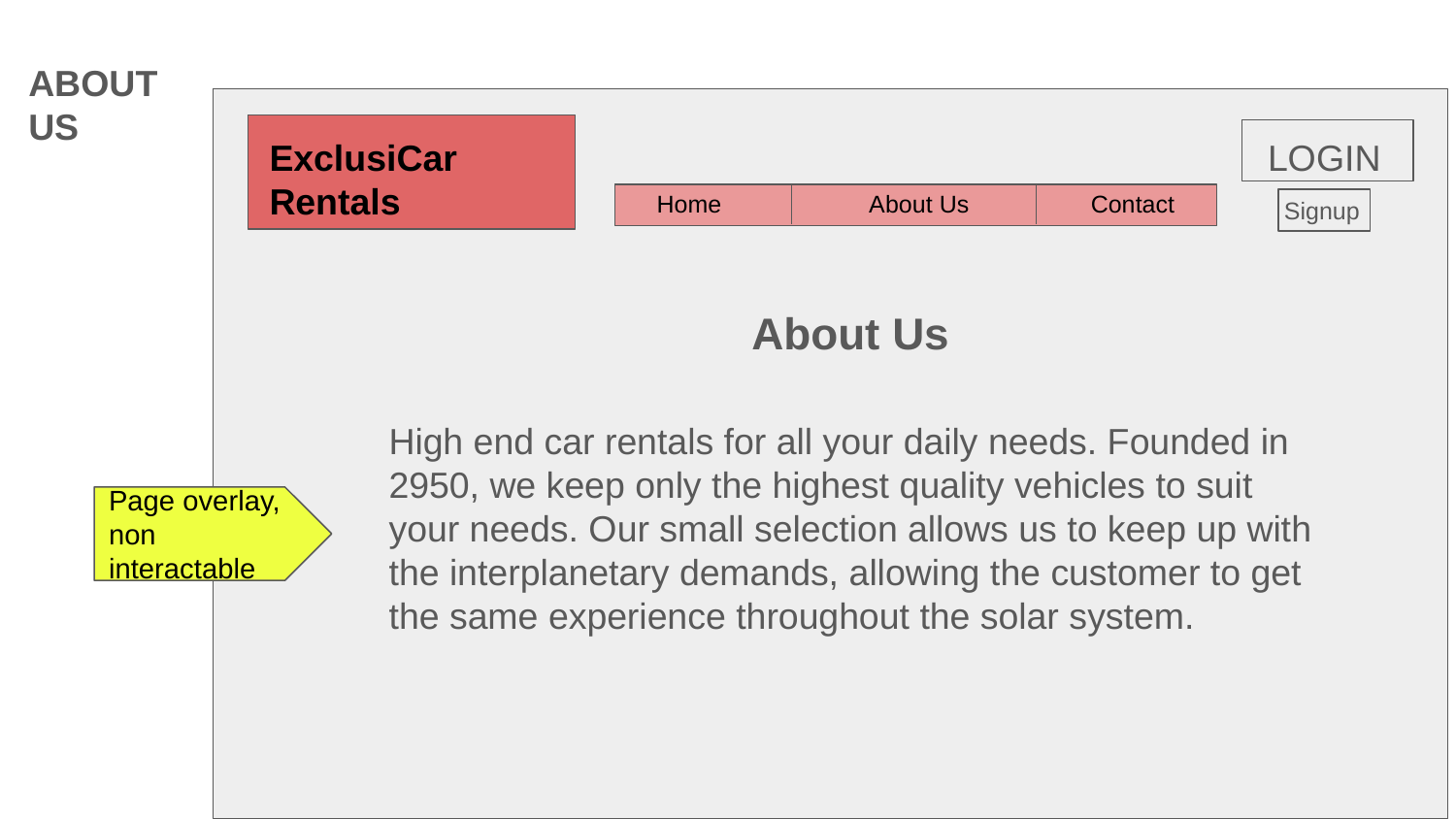

ABOUT US

ExclusiCar
Rentals

LOGIN
    Home                      About Us                  Contact
Signup

About Us
High end car rentals for all your daily needs. Founded in 2950, we keep only the highest quality vehicles to suit your needs. Our small selection allows us to keep up with the interplanetary demands, allowing the customer to get the same experience throughout the solar system.
Page overlay, non interactable